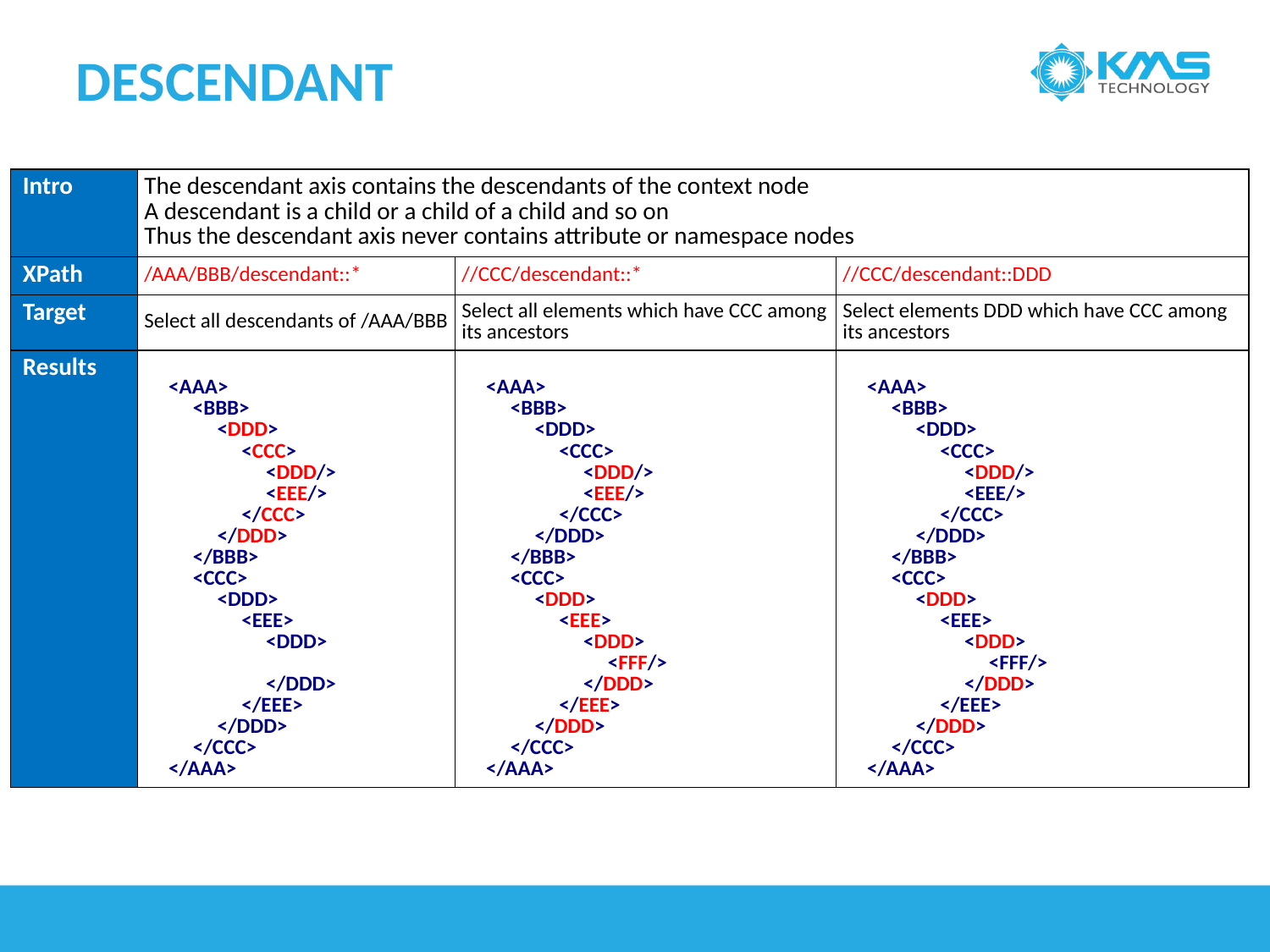

# Descendant
| Intro | The descendant axis contains the descendants of the context node A descendant is a child or a child of a child and so on Thus the descendant axis never contains attribute or namespace nodes |  |  |
| --- | --- | --- | --- |
| XPath | /AAA/BBB/descendant::\* | //CCC/descendant::\* | //CCC/descendant::DDD |
| Target | Select all descendants of /AAA/BBB | Select all elements which have CCC among its ancestors | Select elements DDD which have CCC among its ancestors |
| Results | <AAA>            <BBB>                 <DDD>                      <CCC>                           <DDD/>                           <EEE/>                      </CCC>                 </DDD>            </BBB>            <CCC>                 <DDD>                      <EEE>                           <DDD>                                                          </DDD>                      </EEE>                 </DDD>            </CCC>       </AAA> | <AAA>            <BBB>                 <DDD>                      <CCC>                           <DDD/>                           <EEE/>                      </CCC>                 </DDD>            </BBB>            <CCC>                 <DDD>                      <EEE>                           <DDD>                                <FFF/>                           </DDD>                      </EEE>                 </DDD>            </CCC>       </AAA> | <AAA>            <BBB>                 <DDD>                      <CCC>                           <DDD/>                           <EEE/>                      </CCC>                 </DDD>            </BBB>            <CCC>                 <DDD>                      <EEE>                           <DDD>                                <FFF/>                           </DDD>                      </EEE>                 </DDD>            </CCC>       </AAA> |